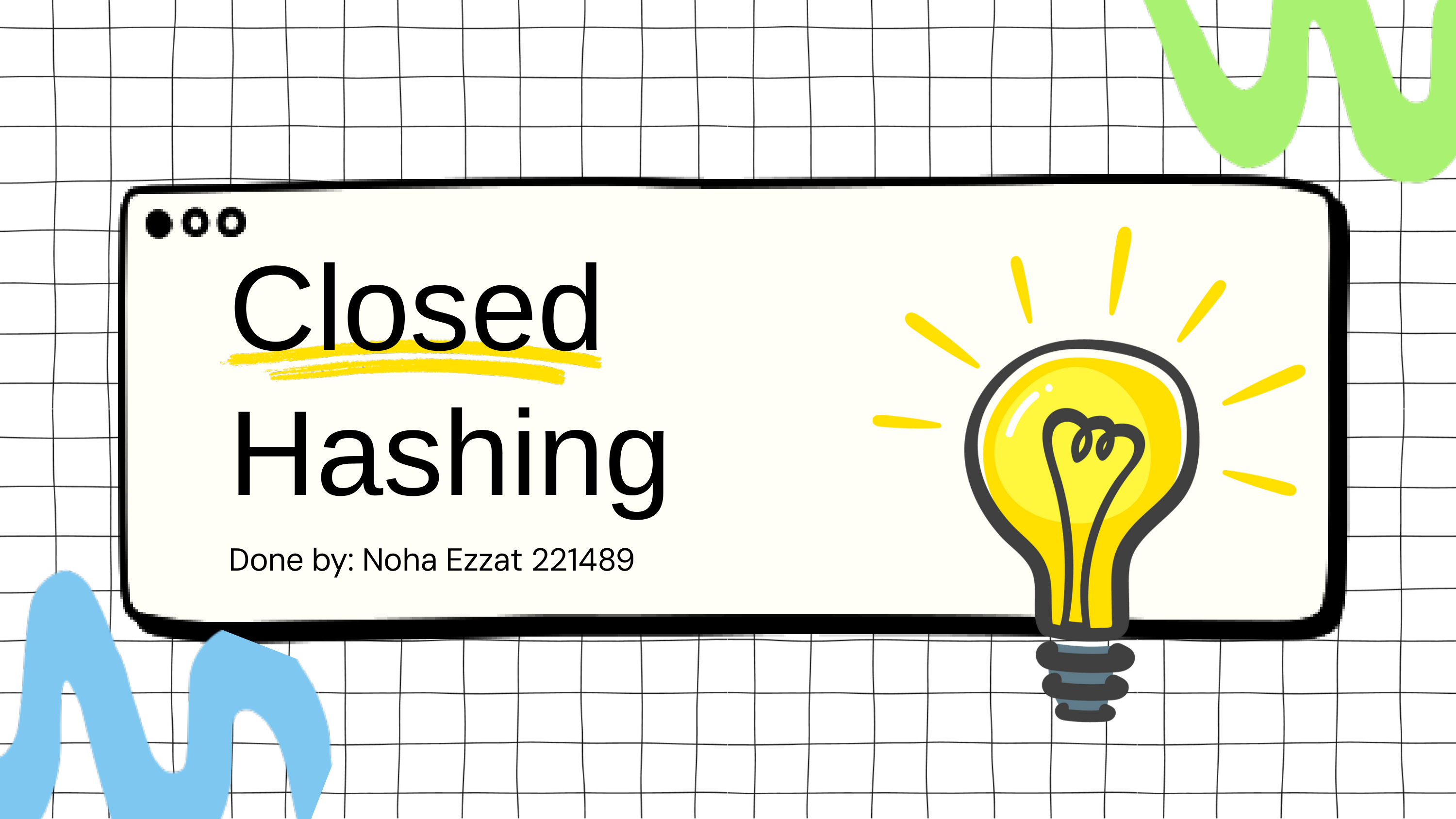

Closed

Hashing
Done by: Noha Ezzat 221489